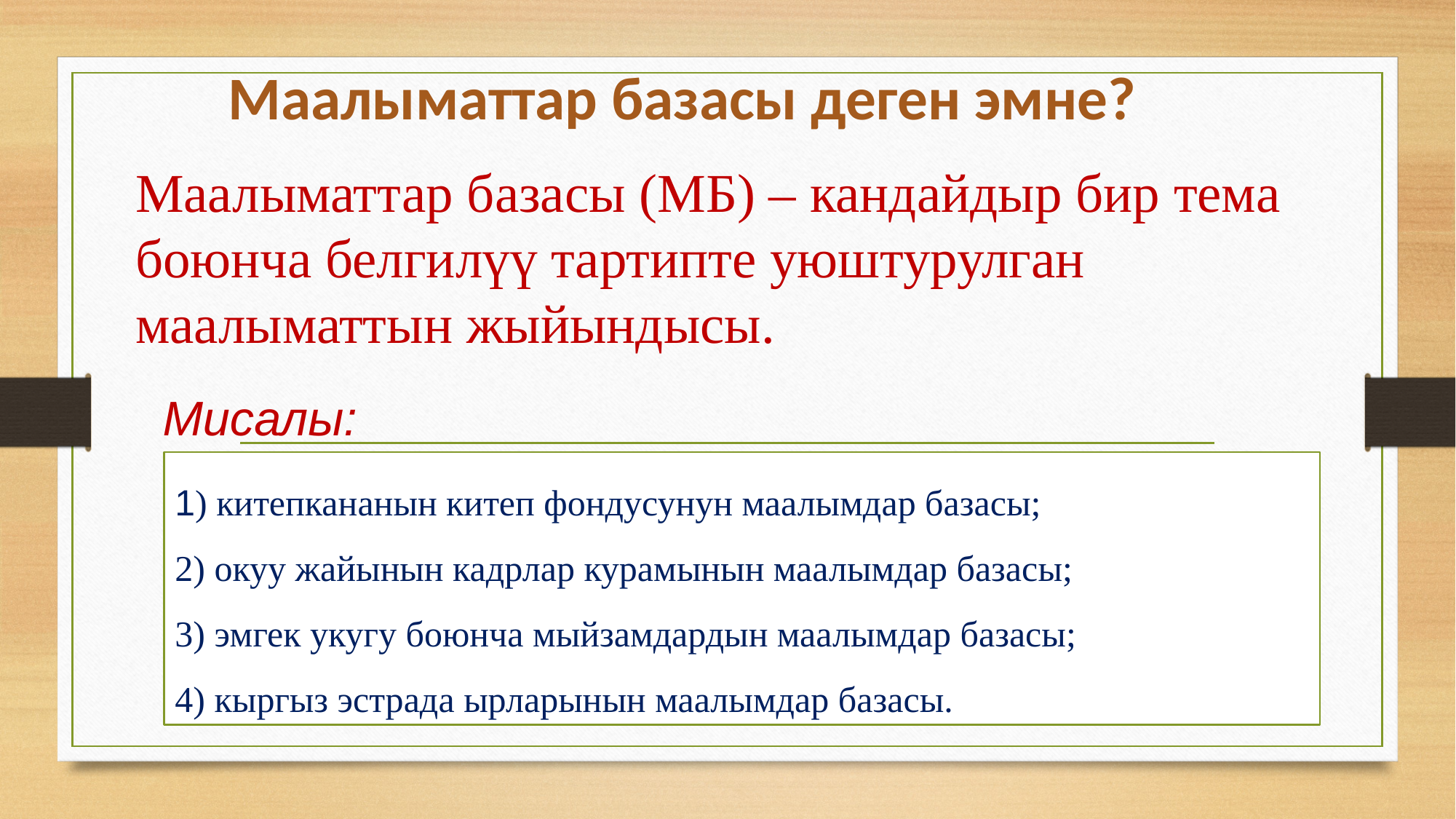

Маалыматтар базасы деген эмне?
Маалыматтар базасы (МБ) – кандайдыр бир тема боюнча белгилүү тартипте уюштурулган маалыматтын жыйындысы.
 Мисалы:
1) китепкананын китеп фондусунун маалымдар базасы;
2) окуу жайынын кадрлар курамынын маалымдар базасы;
3) эмгек укугу боюнча мыйзамдардын маалымдар базасы;
4) кыргыз эстрада ырларынын маалымдар базасы.